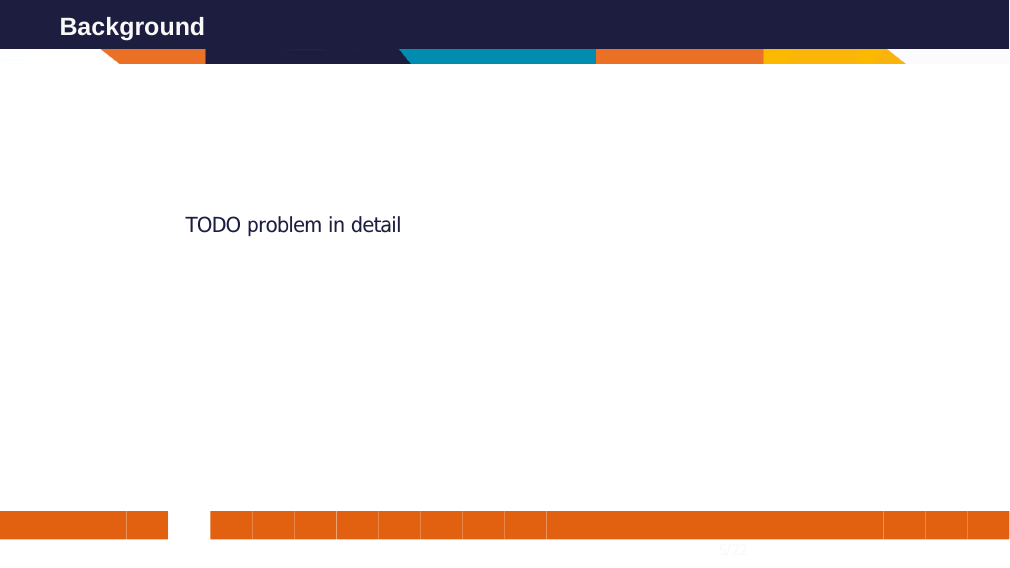

# Background
TODO problem in detail

5/22